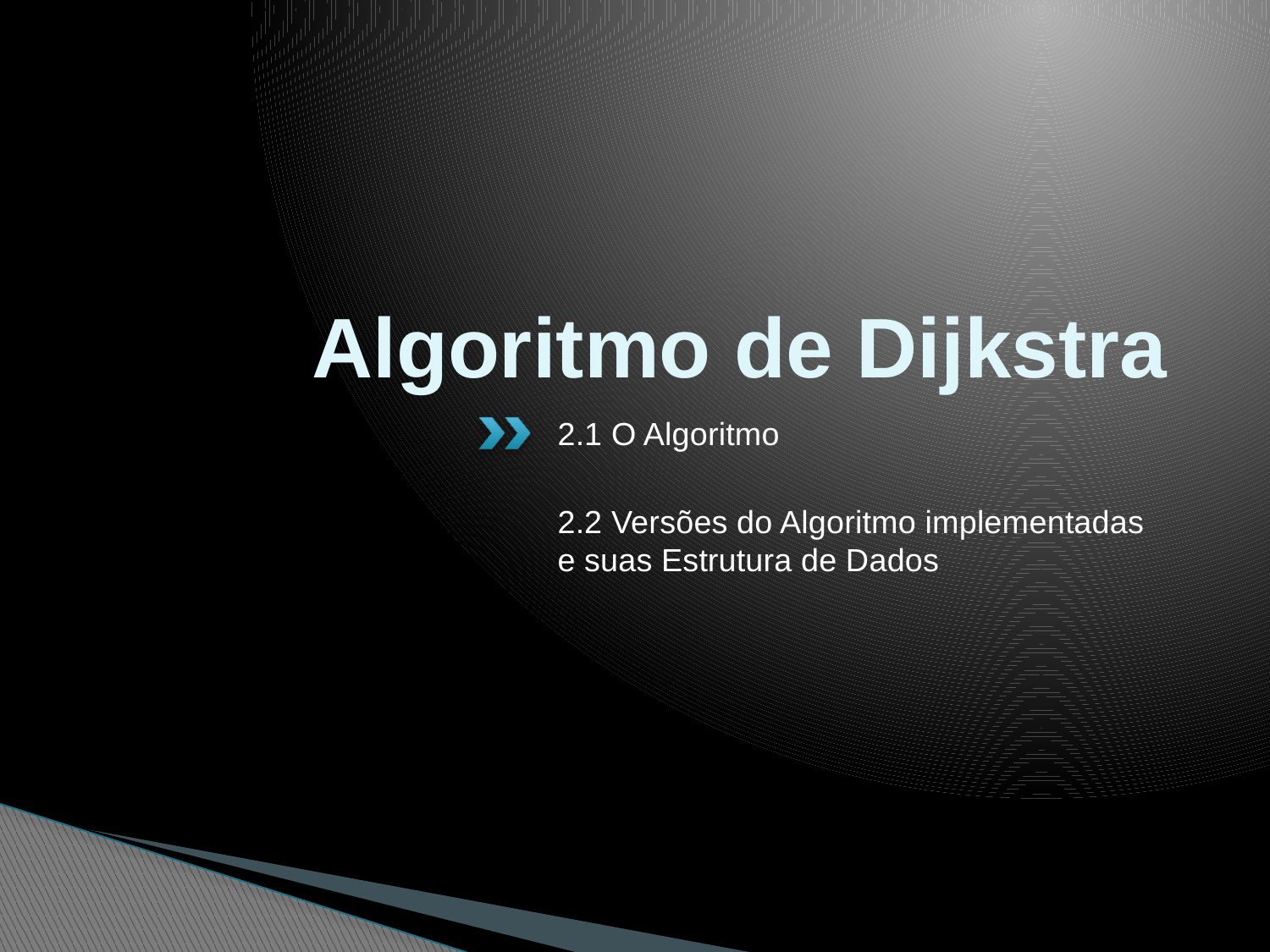

# Algoritmo de Dijkstra
2.1 O Algoritmo

2.2 Versões do Algoritmo implementadas e suas Estrutura de Dados